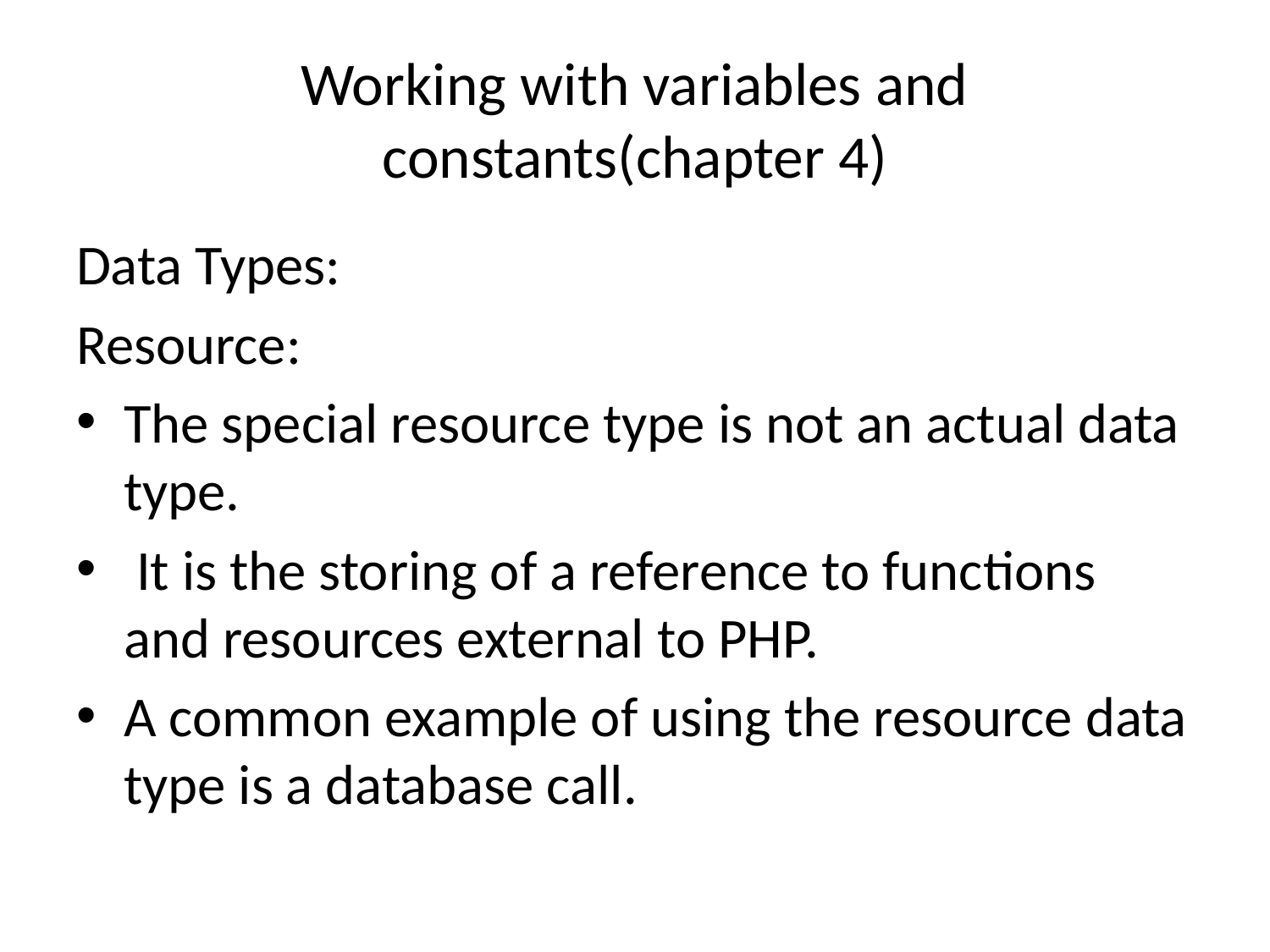

# Working with variables and constants(chapter 4)
Data Types:
Resource:
The special resource type is not an actual data type.
 It is the storing of a reference to functions and resources external to PHP.
A common example of using the resource data type is a database call.